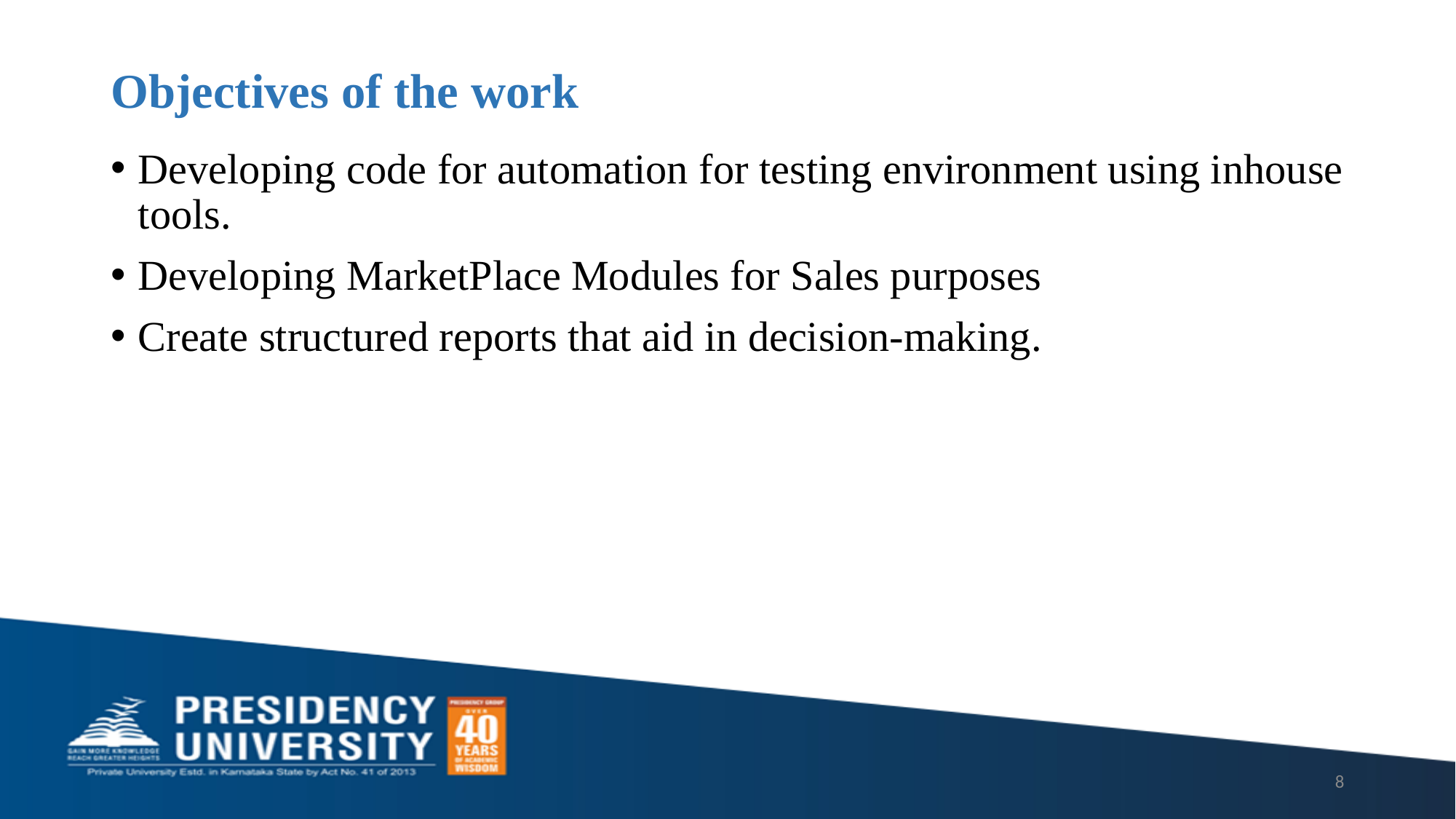

# Objectives of the work
Developing code for automation for testing environment using inhouse tools.
Developing MarketPlace Modules for Sales purposes
Create structured reports that aid in decision-making.
8